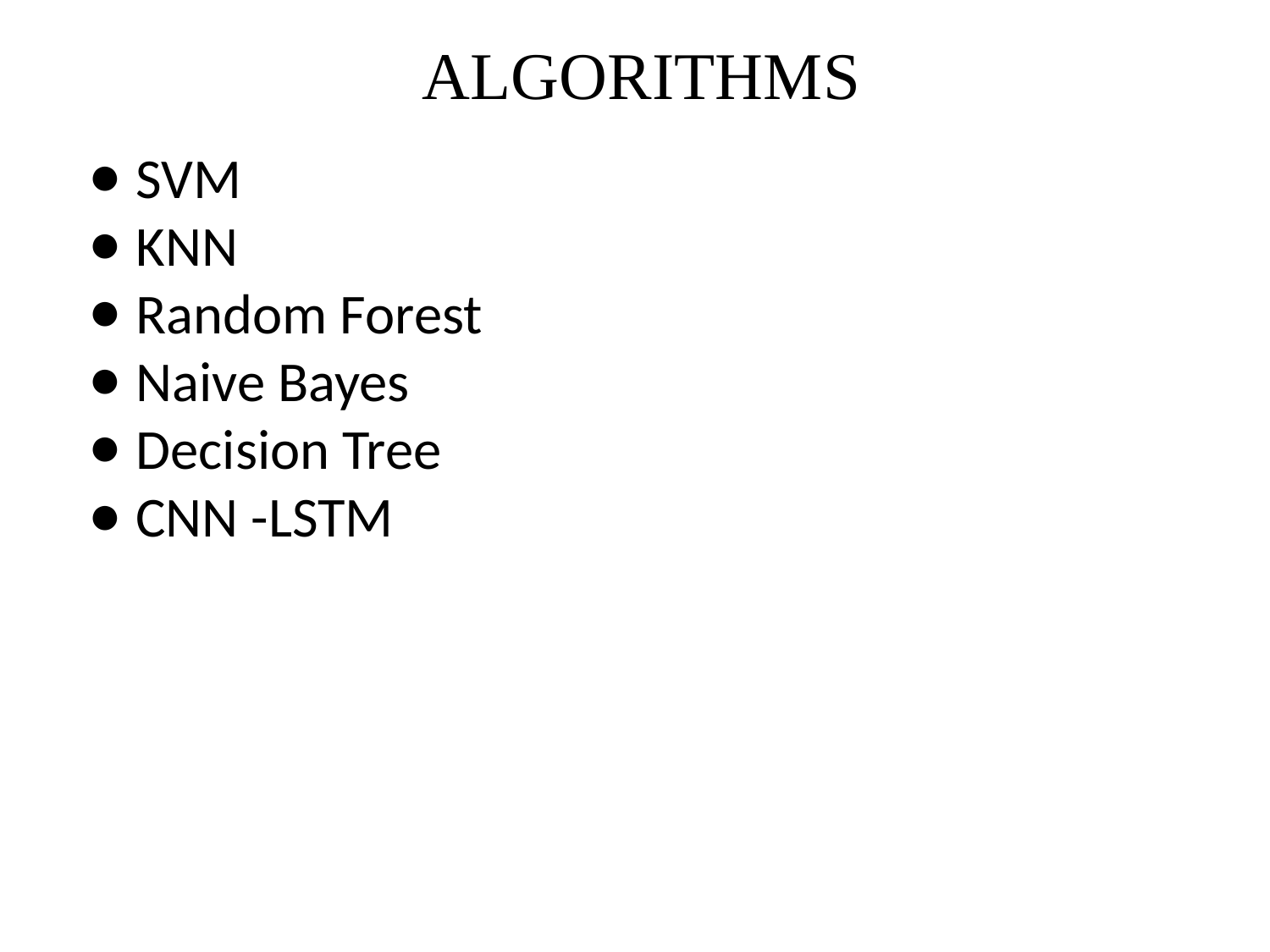

# ALGORITHMS
SVM
KNN
Random Forest
Naive Bayes
Decision Tree
CNN -LSTM